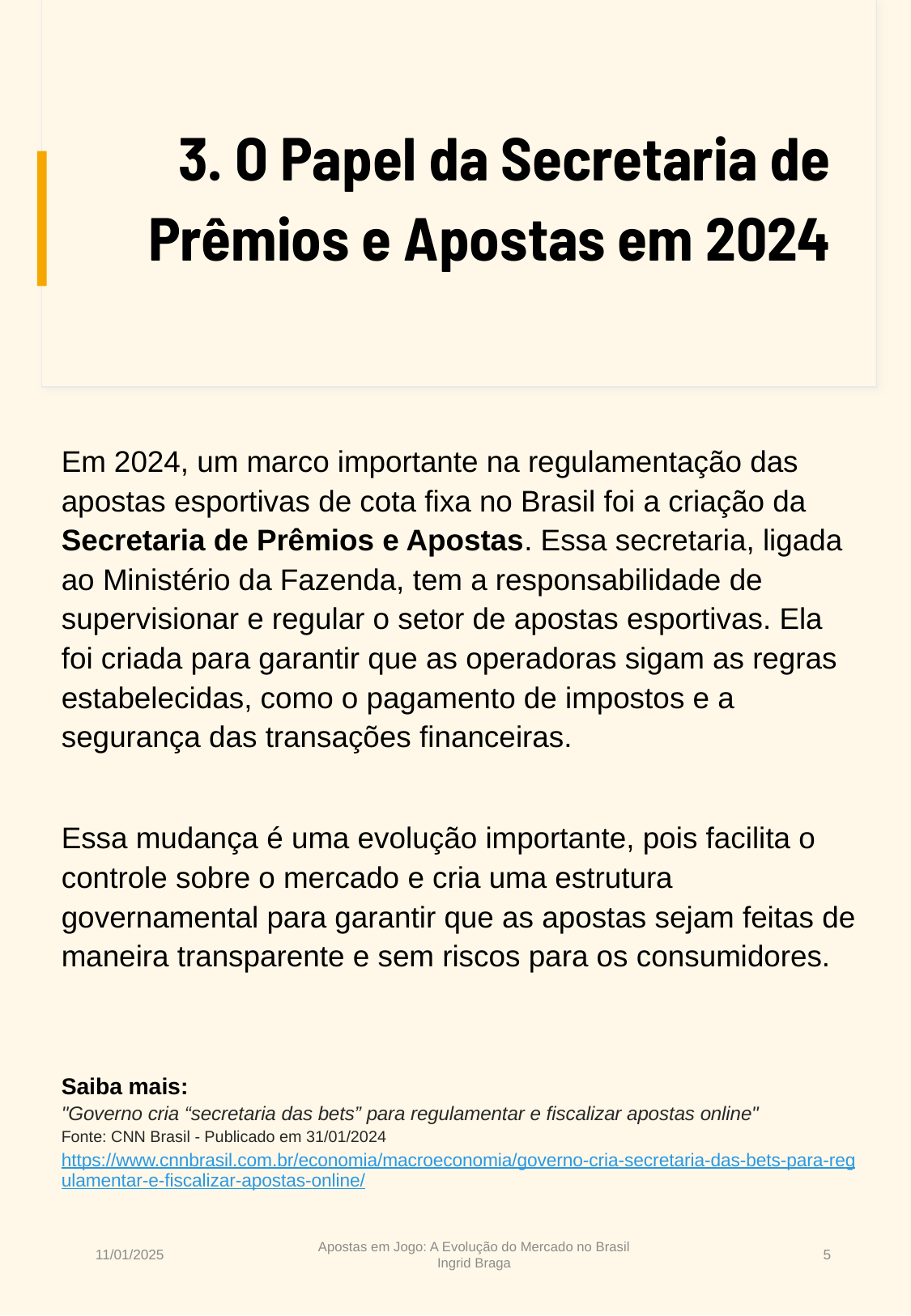

# 3. O Papel da Secretaria de Prêmios e Apostas em 2024

Em 2024, um marco importante na regulamentação das apostas esportivas de cota fixa no Brasil foi a criação da Secretaria de Prêmios e Apostas. Essa secretaria, ligada ao Ministério da Fazenda, tem a responsabilidade de supervisionar e regular o setor de apostas esportivas. Ela foi criada para garantir que as operadoras sigam as regras estabelecidas, como o pagamento de impostos e a segurança das transações financeiras.

Essa mudança é uma evolução importante, pois facilita o controle sobre o mercado e cria uma estrutura governamental para garantir que as apostas sejam feitas de maneira transparente e sem riscos para os consumidores.
Saiba mais:
"Governo cria “secretaria das bets” para regulamentar e fiscalizar apostas online"
Fonte: CNN Brasil - Publicado em 31/01/2024 https://www.cnnbrasil.com.br/economia/macroeconomia/governo-cria-secretaria-das-bets-para-regulamentar-e-fiscalizar-apostas-online/

11/01/2025
Apostas em Jogo: A Evolução do Mercado no Brasil
Ingrid Braga
5